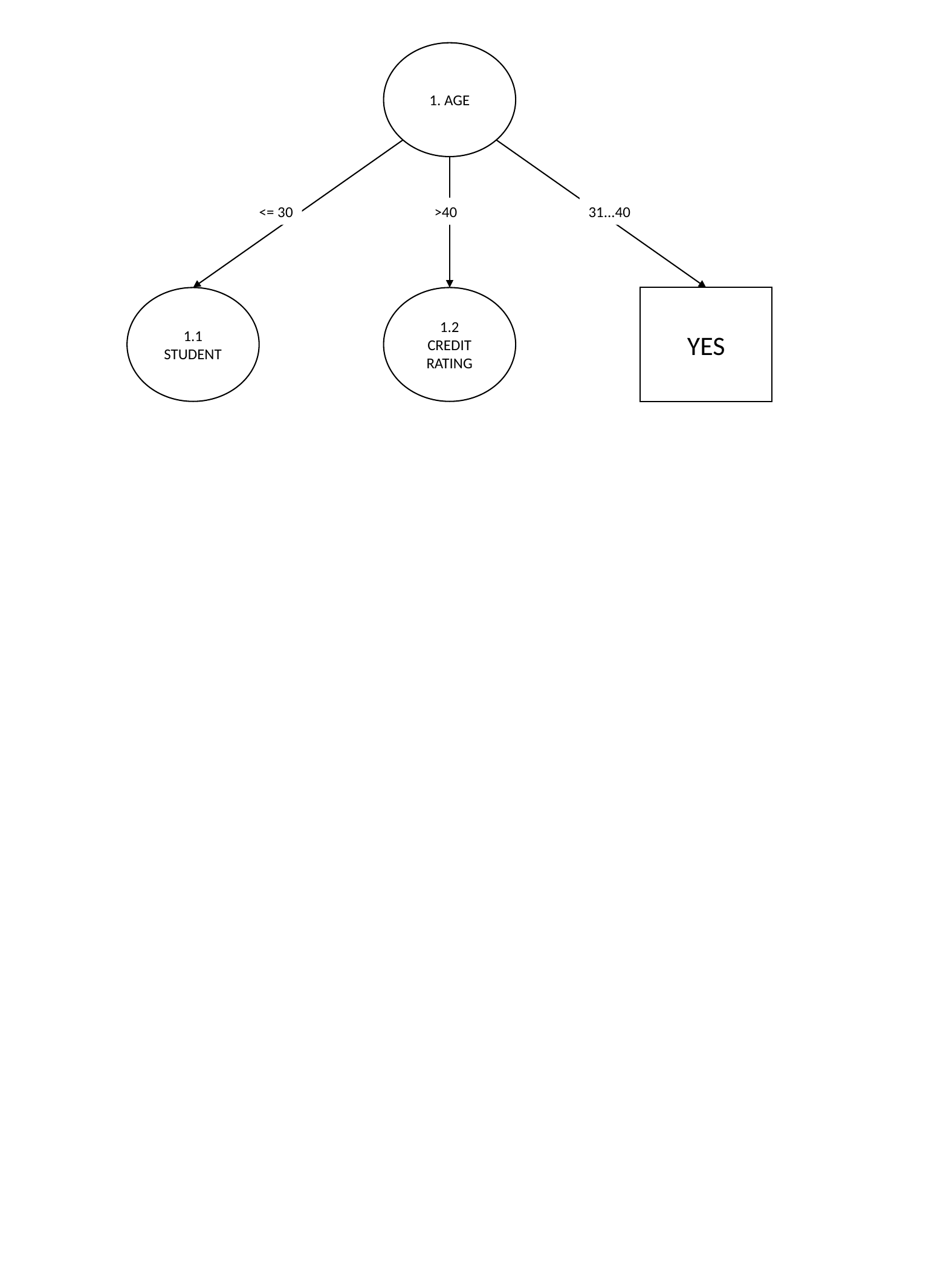

1. AGE
<= 30
>40
31...40
1.1 STUDENT
1.2 CREDIT RATING
YES